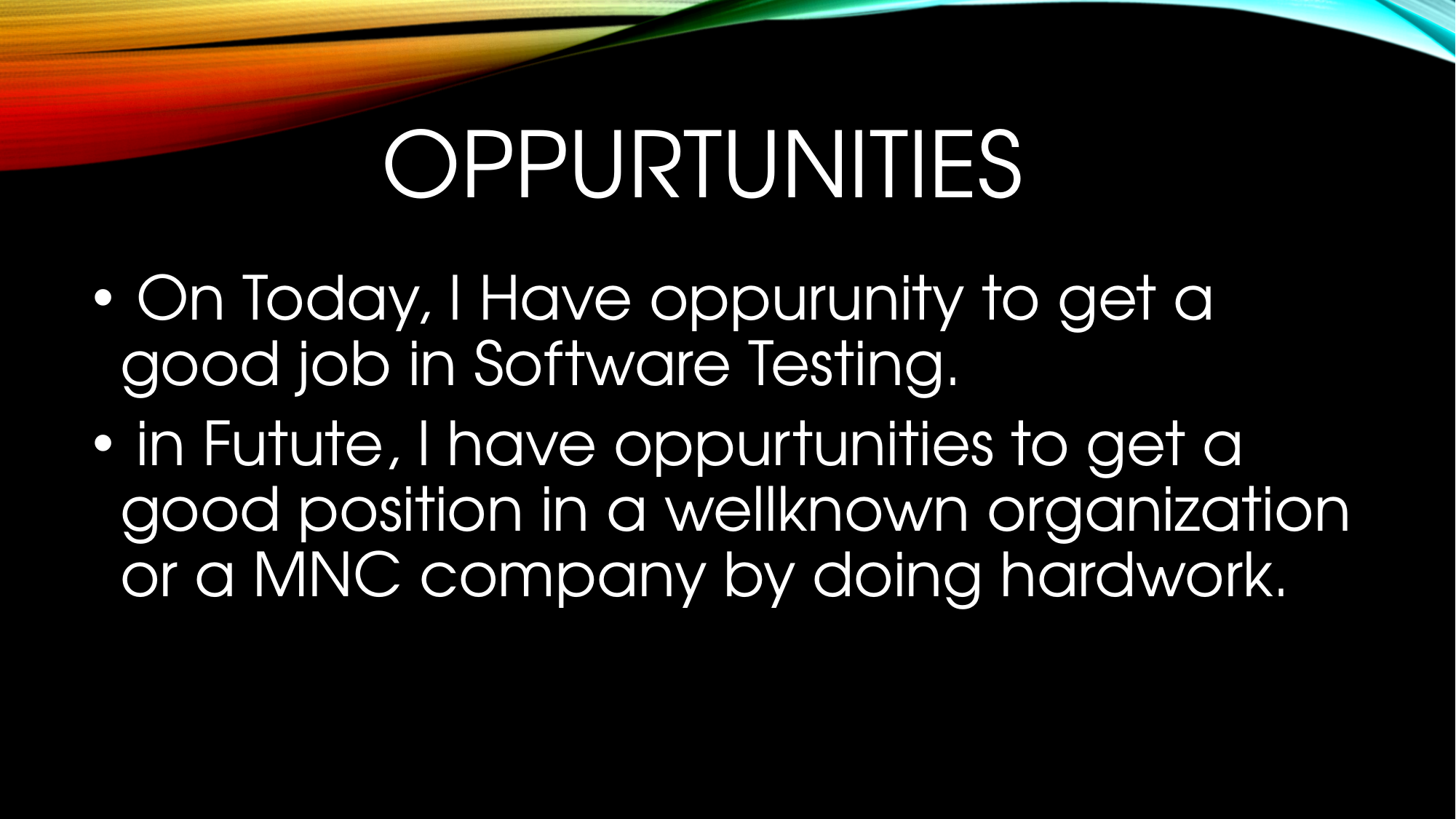

# OPPURTUNITIES
 On Today, I Have oppurunity to get a good job in Software Testing.
 in Futute, I have oppurtunities to get a good position in a wellknown organization or a MNC company by doing hardwork.